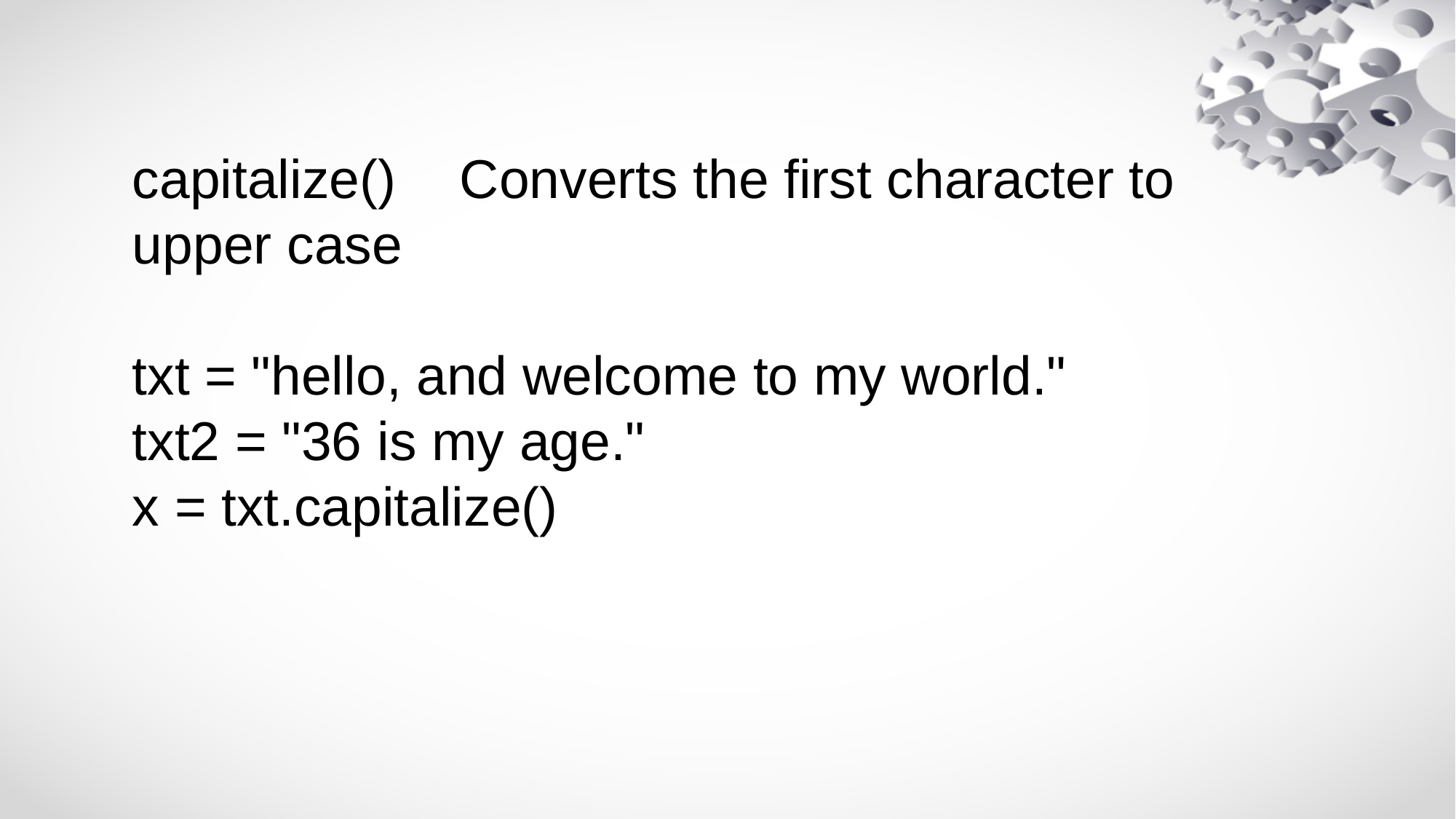

# capitalize()	Converts the first character to upper case txt = "hello, and welcome to my world." txt2 = "36 is my age." x = txt.capitalize()